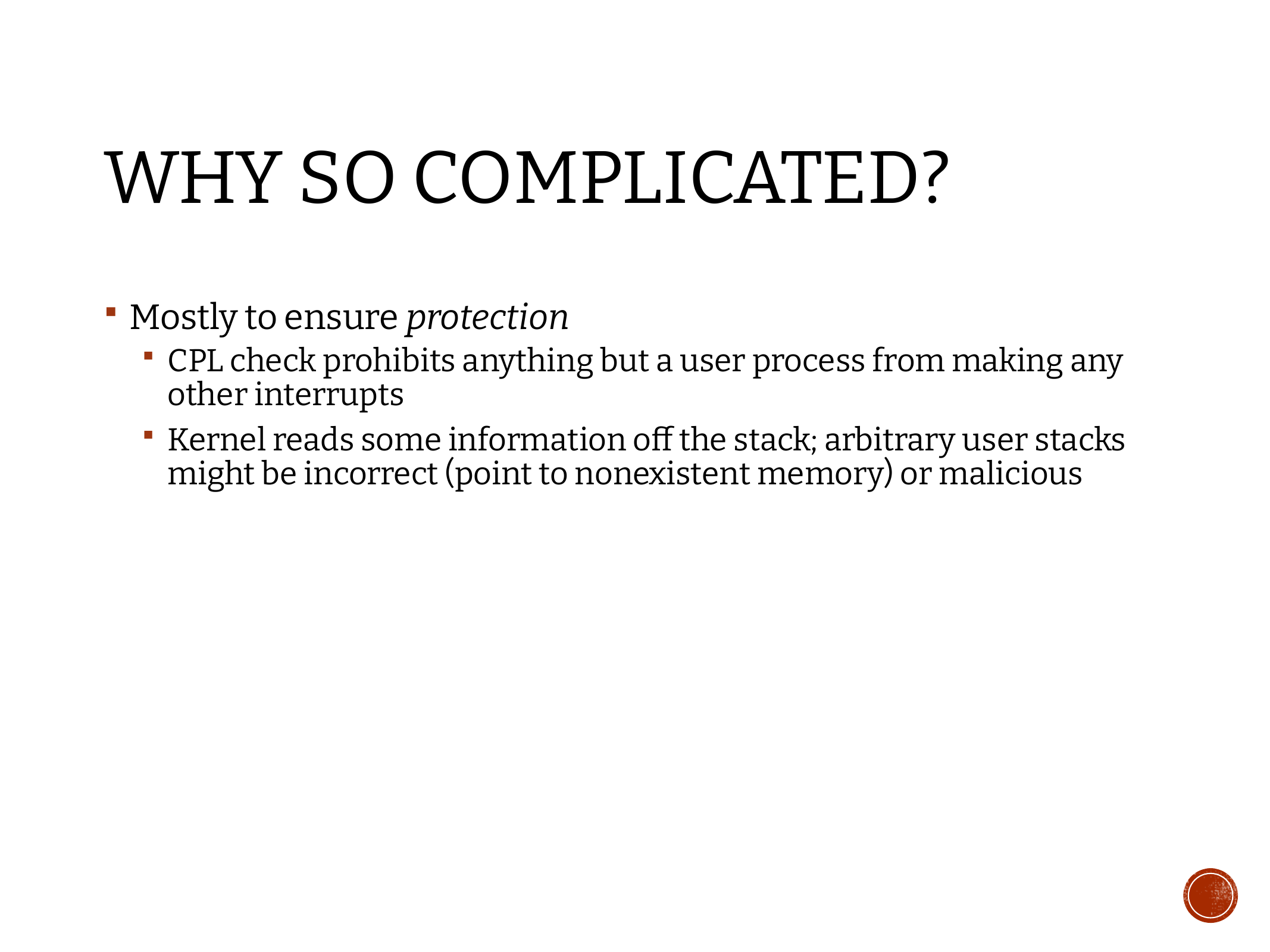

# Why So Complicated?
Mostly to ensure protection
CPL check prohibits anything but a user process from making any other interrupts
Kernel reads some information off the stack; arbitrary user stacks might be incorrect (point to nonexistent memory) or malicious